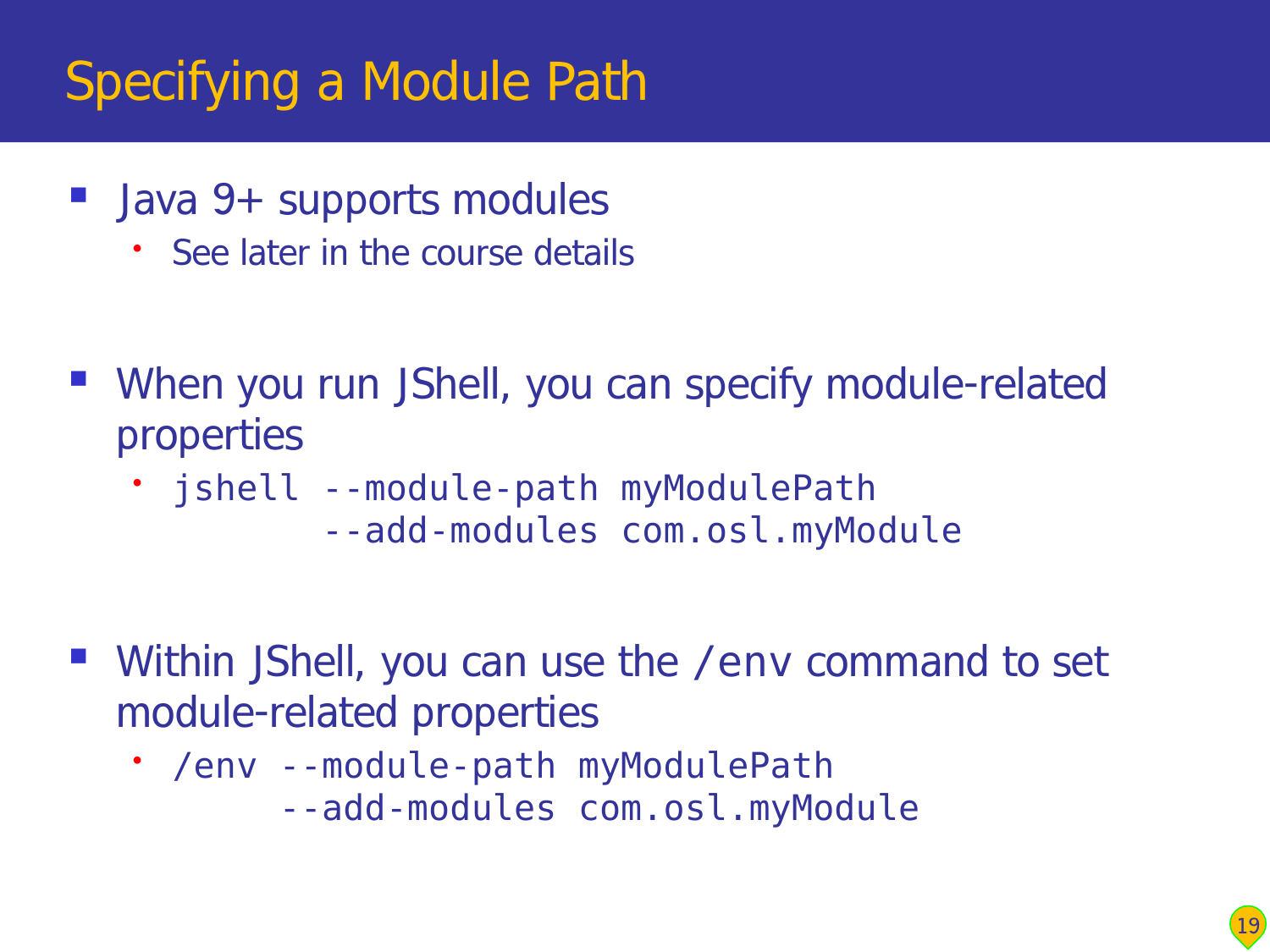

# Specifying a Module Path
Java 9+ supports modules
See later in the course details

When you run JShell, you can specify module-related properties
jshell --module-path myModulePath
       --add-modules com.osl.myModule

Within JShell, you can use the /env command to set module-related properties
/env --module-path myModulePath
     --add-modules com.osl.myModule

19